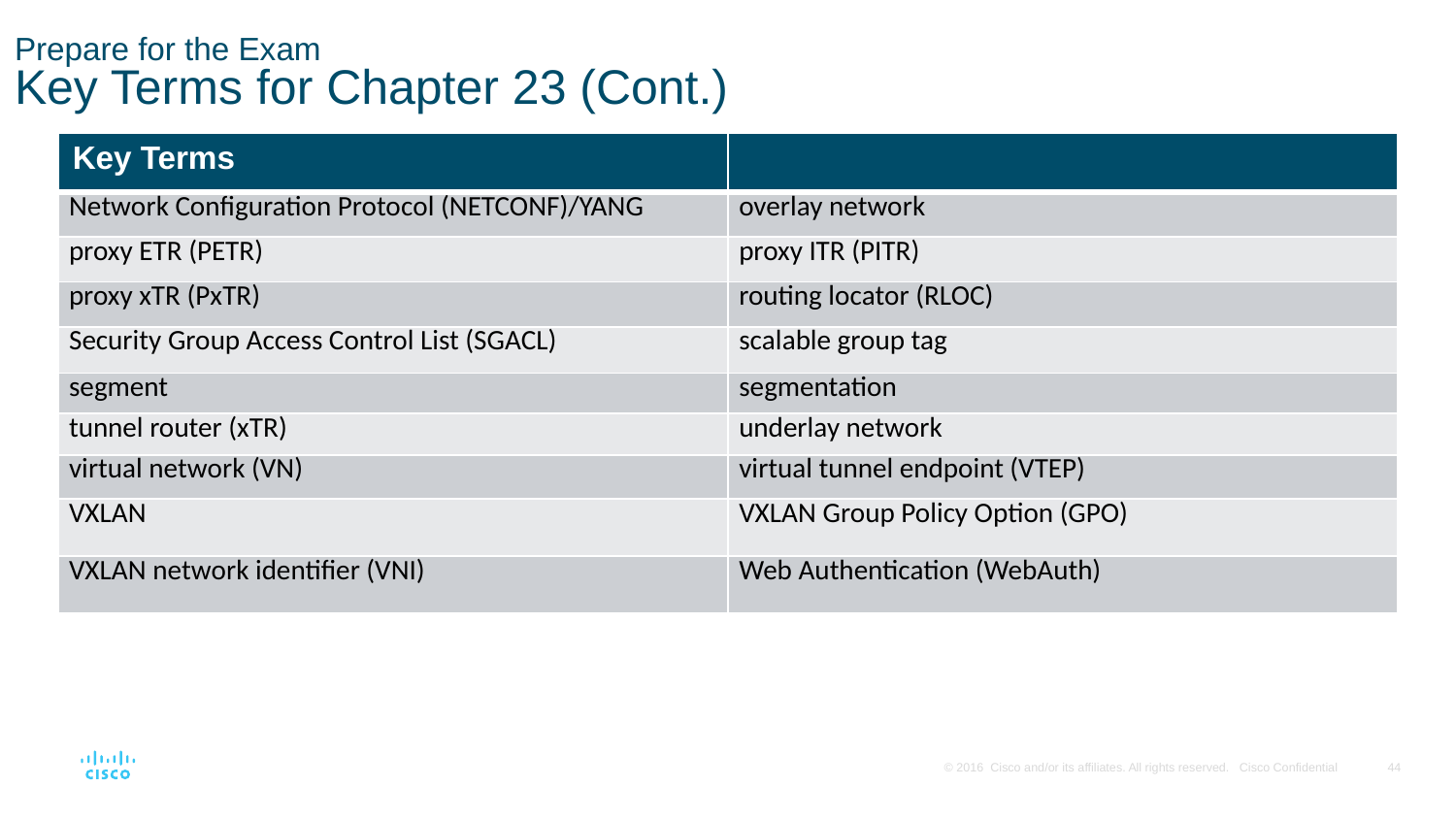

# Prepare for the Exam Key Terms for Chapter 23 (Cont.)
| Key Terms |  |
| --- | --- |
| Network Configuration Protocol (NETCONF)/YANG | overlay network |
| proxy ETR (PETR) | proxy ITR (PITR) |
| proxy xTR (PxTR) | routing locator (RLOC) |
| Security Group Access Control List (SGACL) | scalable group tag |
| segment | segmentation |
| tunnel router (xTR) | underlay network |
| virtual network (VN) | virtual tunnel endpoint (VTEP) |
| VXLAN | VXLAN Group Policy Option (GPO) |
| VXLAN network identifier (VNI) | Web Authentication (WebAuth) |